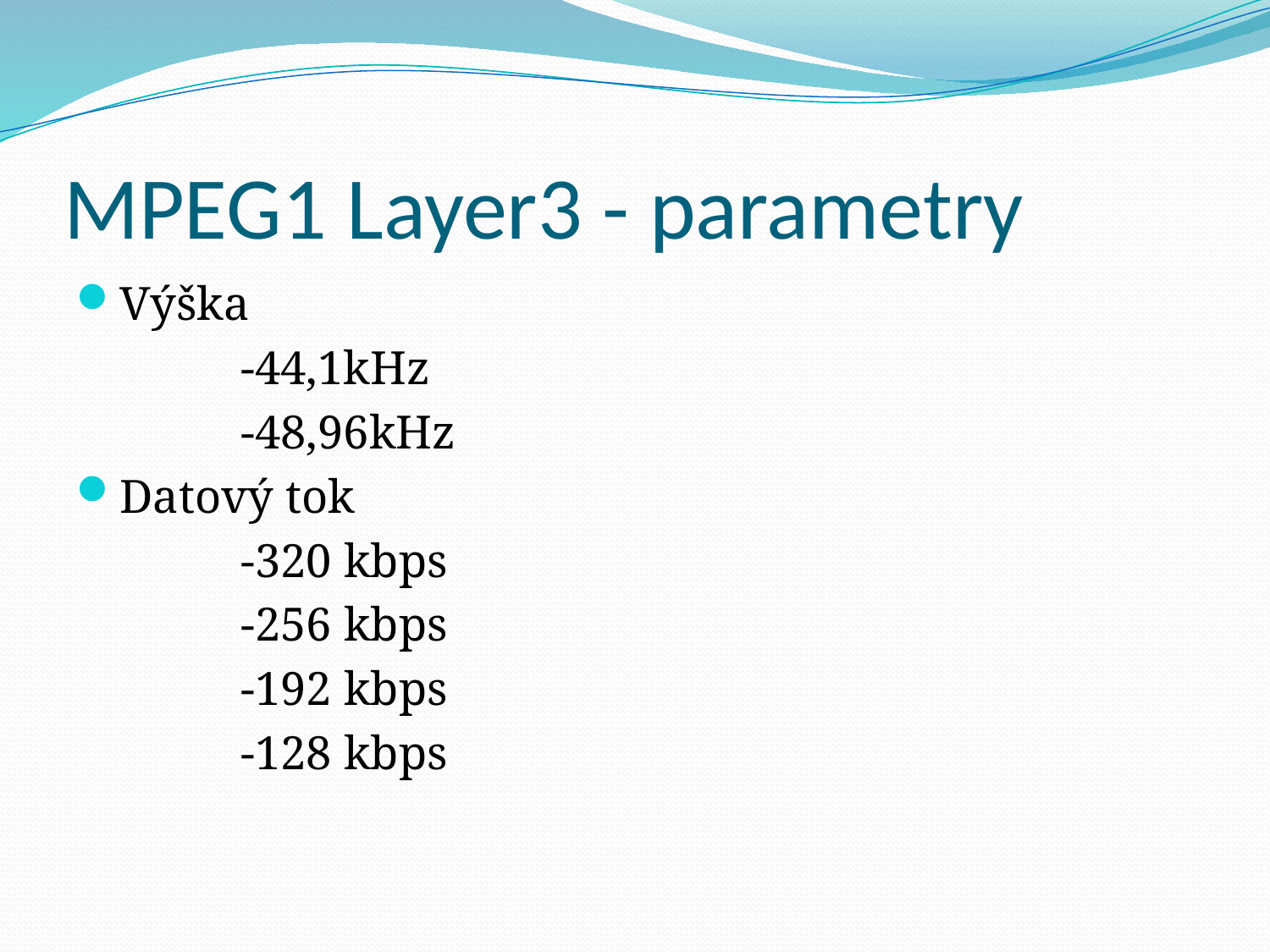

# MPEG1 Layer3 - parametry
Výška
		-44,1kHz
		-48,96kHz
Datový tok
		-320 kbps
		-256 kbps
		-192 kbps
		-128 kbps